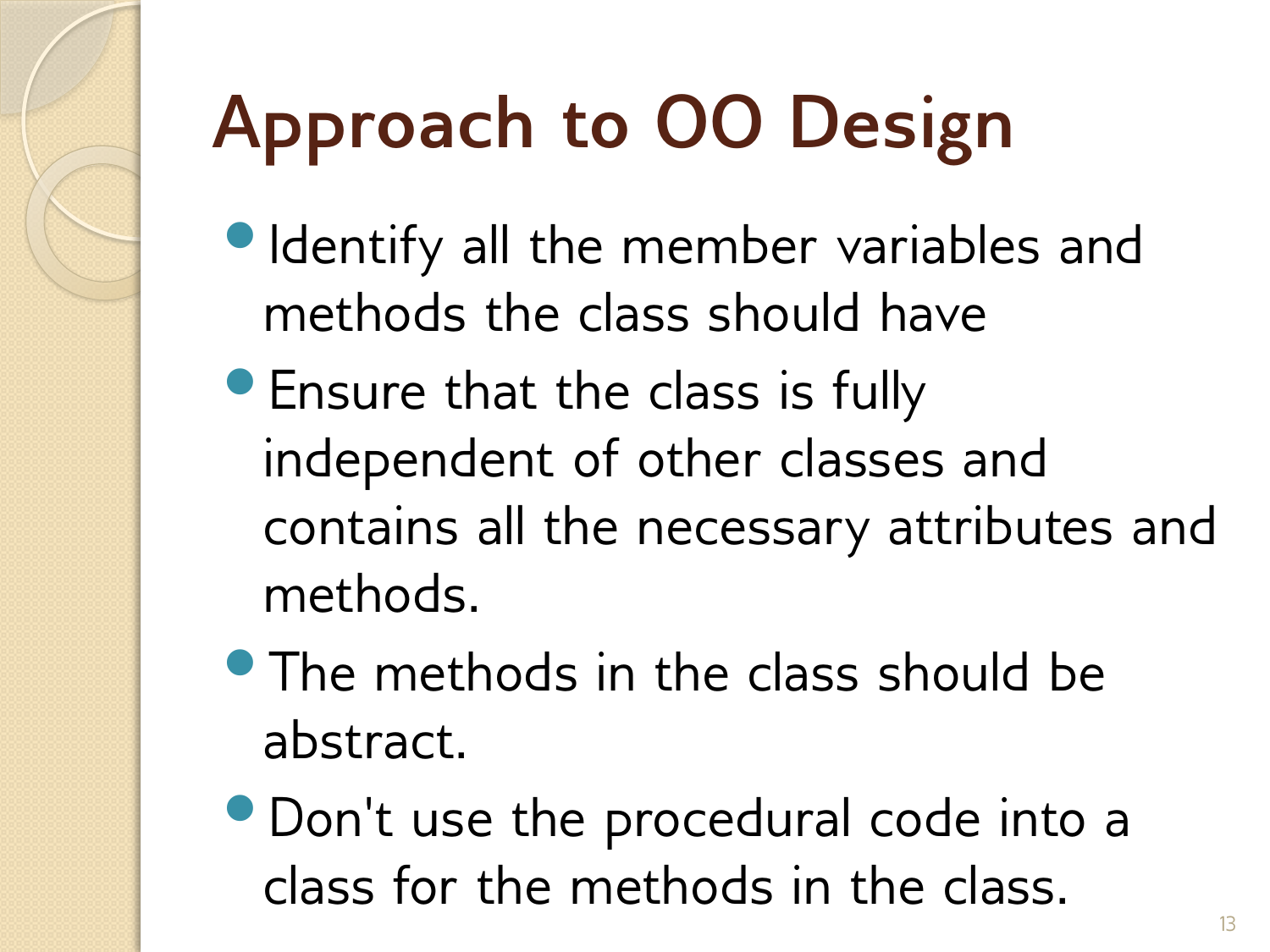

# Approach to OO Design
Identify all the member variables and methods the class should have
Ensure that the class is fully independent of other classes and contains all the necessary attributes and methods.
The methods in the class should be abstract.
Don't use the procedural code into a class for the methods in the class.
13